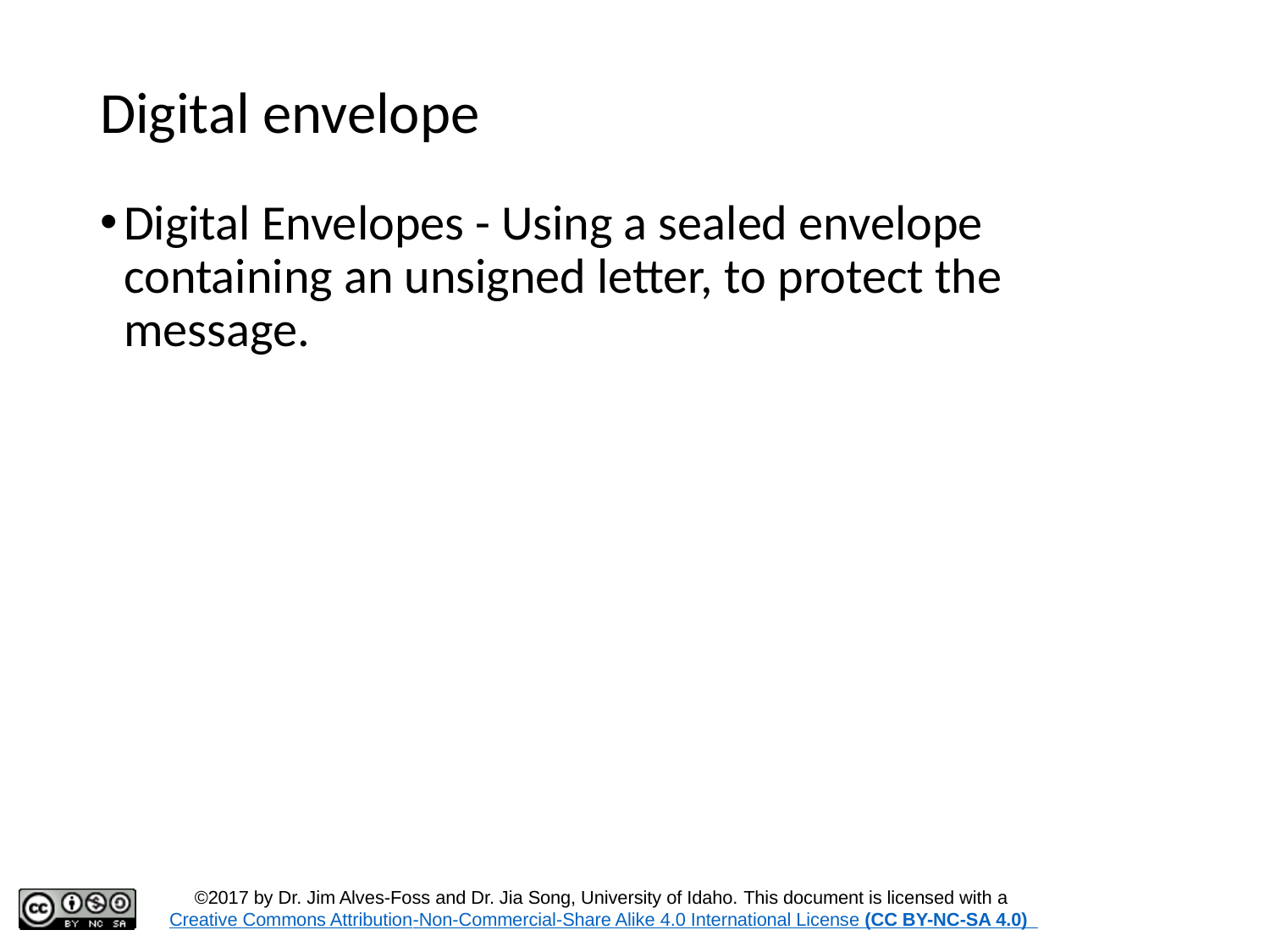

# Digital envelope
Digital Envelopes - Using a sealed envelope containing an unsigned letter, to protect the message.